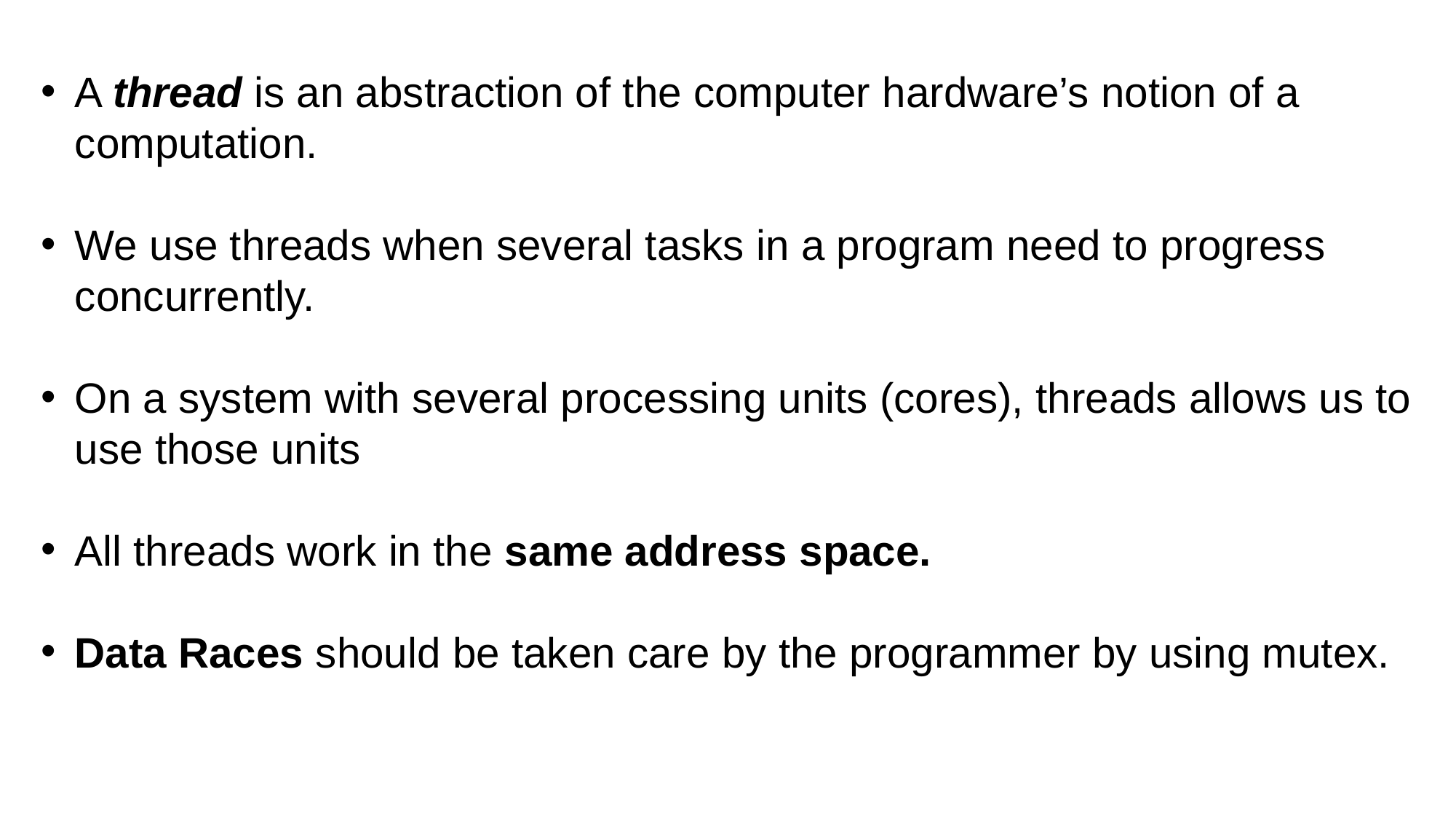

A thread is an abstraction of the computer hardware’s notion of a computation.

We use threads when several tasks in a program need to progress concurrently.

On a system with several processing units (cores), threads allows us to use those units

All threads work in the same address space.

Data Races should be taken care by the programmer by using mutex.